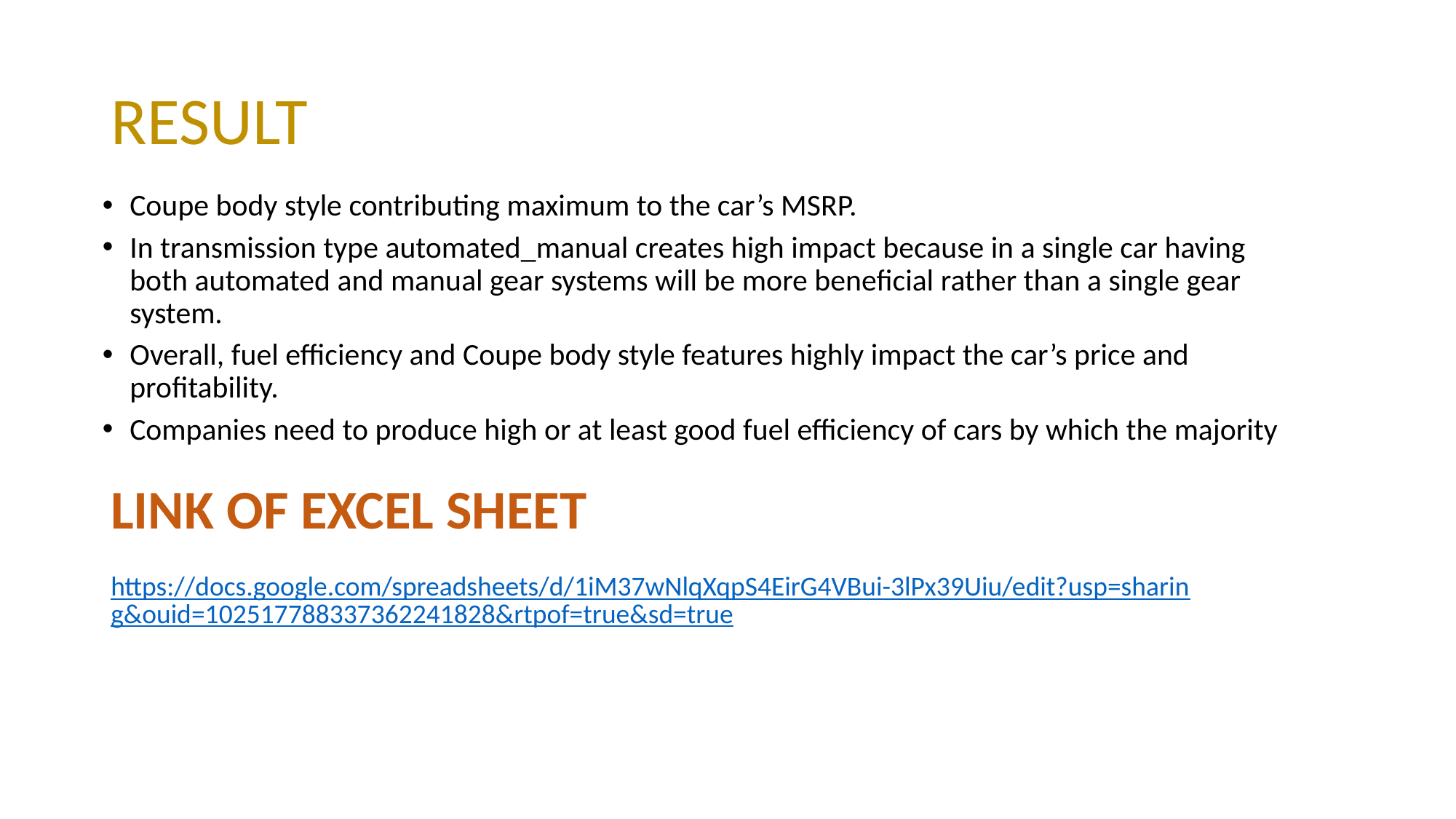

# RESULT
Coupe body style contributing maximum to the car’s MSRP.
In transmission type automated_manual creates high impact because in a single car having both automated and manual gear systems will be more beneficial rather than a single gear system.
Overall, fuel efficiency and Coupe body style features highly impact the car’s price and profitability.
Companies need to produce high or at least good fuel efficiency of cars by which the majority of the class can afford a car.
LINK OF EXCEL SHEET
https://docs.google.com/spreadsheets/d/1iM37wNlqXqpS4EirG4VBui-3lPx39Uiu/edit?usp=sharing&ouid=102517788337362241828&rtpof=true&sd=true